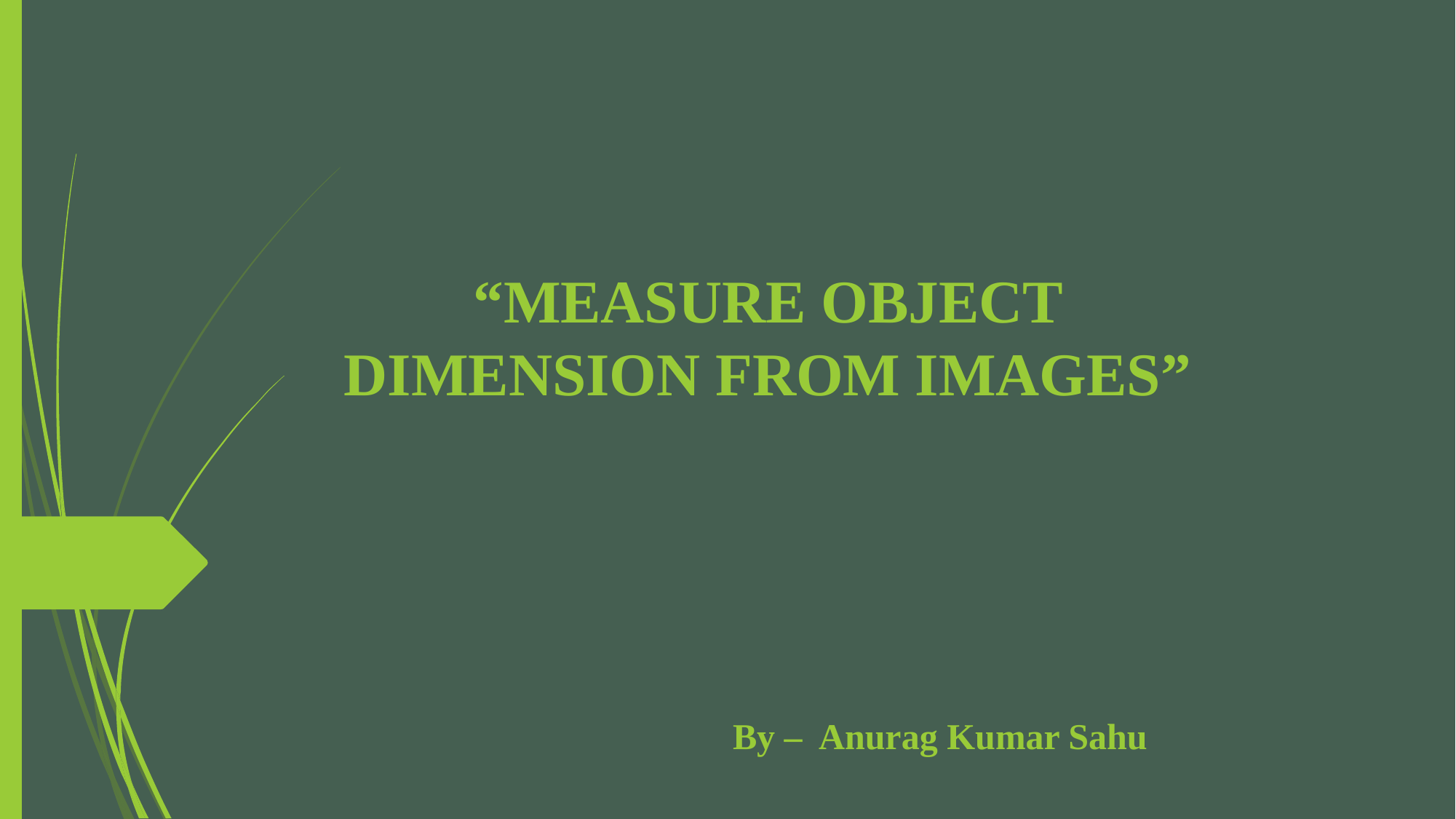

# “MEASURE OBJECT DIMENSION FROM IMAGES”
By –  Anurag Kumar Sahu